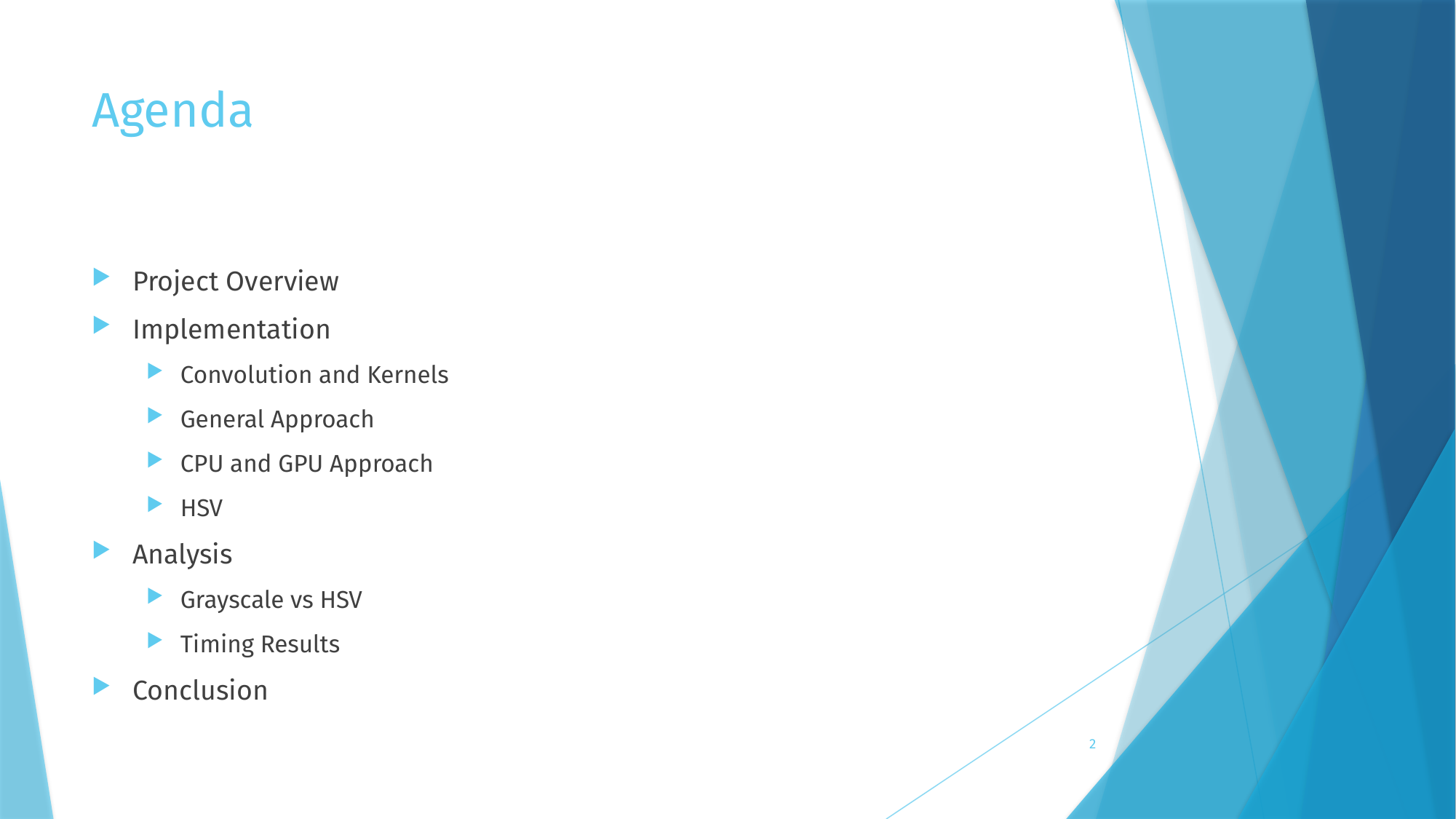

# Agenda
Project Overview
Implementation
Convolution and Kernels
General Approach
CPU and GPU Approach
HSV
Analysis
Grayscale vs HSV
Timing Results
Conclusion
2